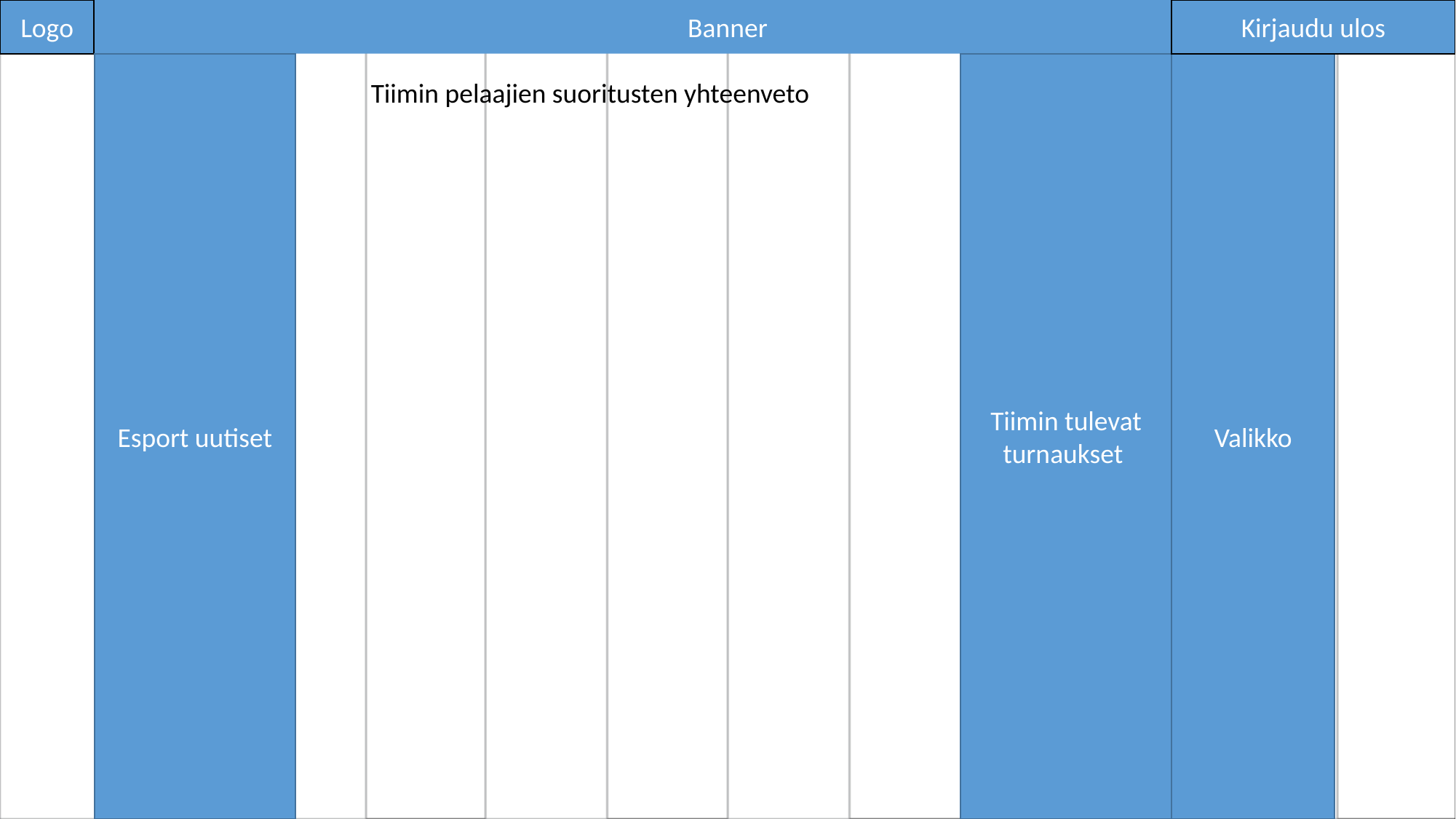

Banner
Logo
Kirjaudu ulos
Esport uutiset
Tiimin tulevat turnaukset
Valikko
Tiimin pelaajien suoritusten yhteenveto